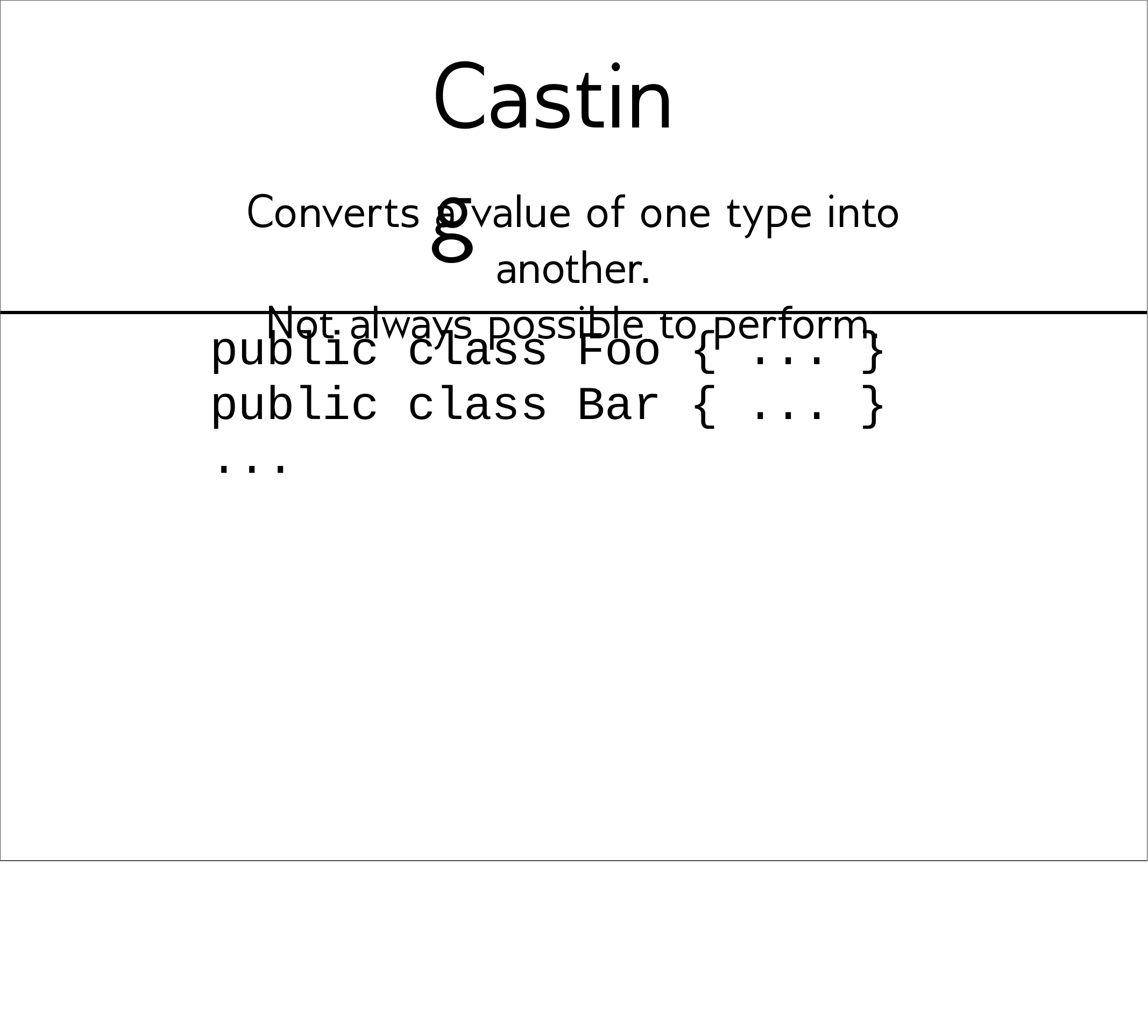

# Casting
Converts a	value of one type into another.
Not always possible to perform.

| public public | class class | Foo Bar | { { | ... ... | } } |
| --- | --- | --- | --- | --- | --- |
| ... |  |  |  |  |  |